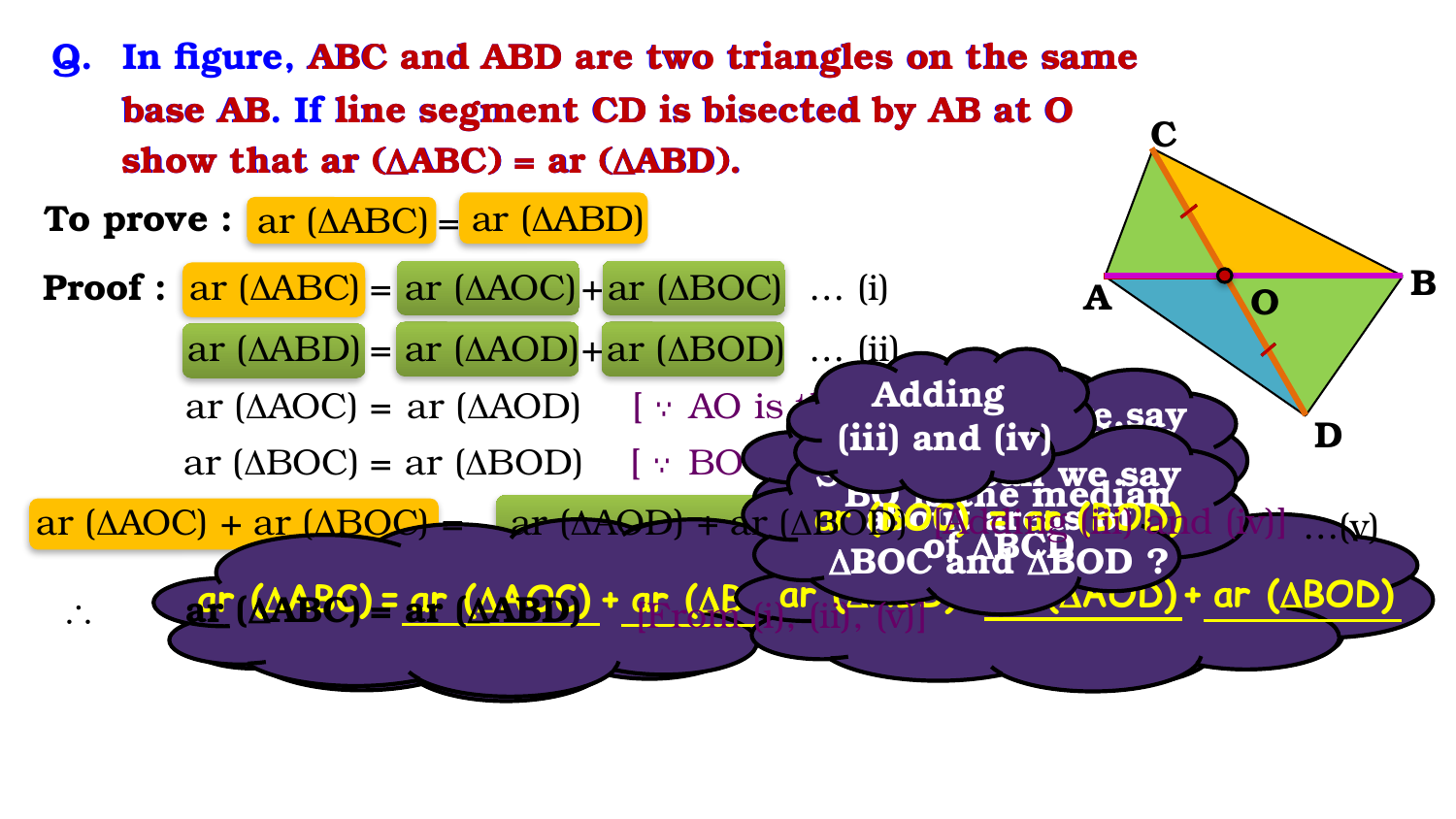

Q.
In figure, ABC and ABD are two triangles on the same
ABC and ABD are two triangles on the same
base AB. If line segment CD is bisected by AB at O
base AB
line segment CD is bisected by AB at O
C
show that ar (ΔABC) = ar (ΔABD).
show that ar (ΔABC) = ar (ΔABD).

ar (ΔABD)
To prove :
ar (ΔABC)
=

B
Proof :
ar (ΔABC)
ar (ΔAOC)
ar (ΔBOC)
… (i)
=
+

A

O

ar (ΔABD)
ar (ΔAOD)
ar (ΔBOD)
… (ii)
=
+

Adding
(iii) and (iv)

ar (ΔAOC)
=
ar (ΔAOD)
[ ∵  AO is the median]
… (iii)
So what can we say
about areas of
ΔAOC and ΔAOD ?
D
AO is the median

ar (AOC)
=
ar (AOD)
ar (ΔBOC)
=
ar (ΔBOD)
[ ∵  BO is the median]
… (iv)
So what can we say
about areas of
ΔBOC and ΔBOD ?
of ΔACD
BO is the median
ar (BOC)
=
ar (BOD)
[Adding (iii) and (iv)]
ar (ΔAOD) + ar (ΔBOD)
ar (ΔAOC) + ar (ΔBOC) =

…(v)

of ΔBCD

ΔABD is made up of which two
parts ?
ΔABC is made of which two
parts ?
ar (ΔABD)
=
ar (ΔAOD)
+
ar (ΔBOD)
ar (ΔABC)
=
ar (ΔAOC)
+
ar (ΔBOC)
 ΔAOD
and
ΔBOD
ar (ΔABC)
ar (ΔABD)
=
ΔAOC and ΔBOC
∴
[From (i), (ii), (v)]